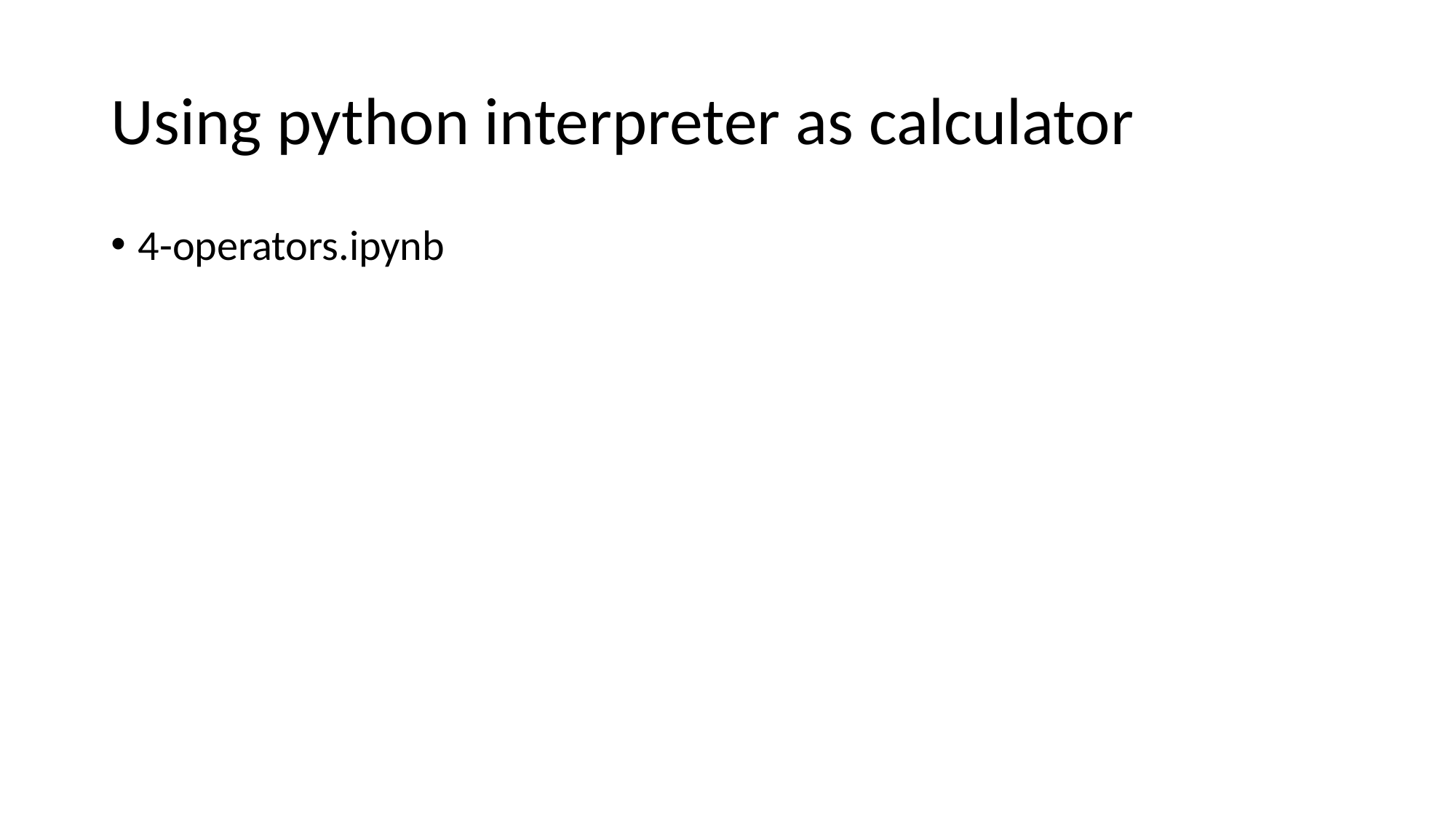

# Using python interpreter as calculator
4-operators.ipynb